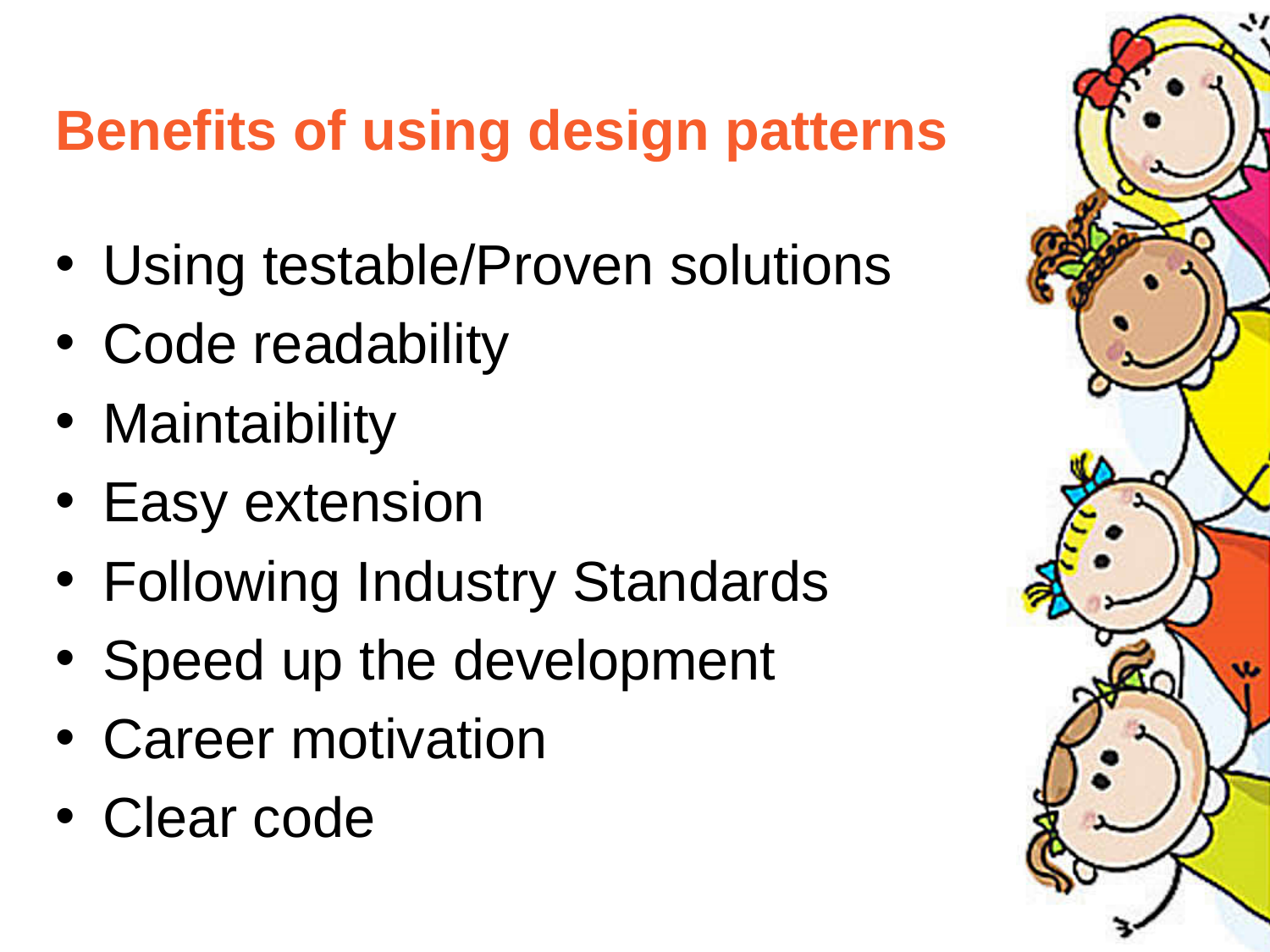

# Benefits of using design patterns
Using testable/Proven solutions
Code readability
Maintaibility
Easy extension
Following Industry Standards
Speed up the development
Career motivation
Clear code